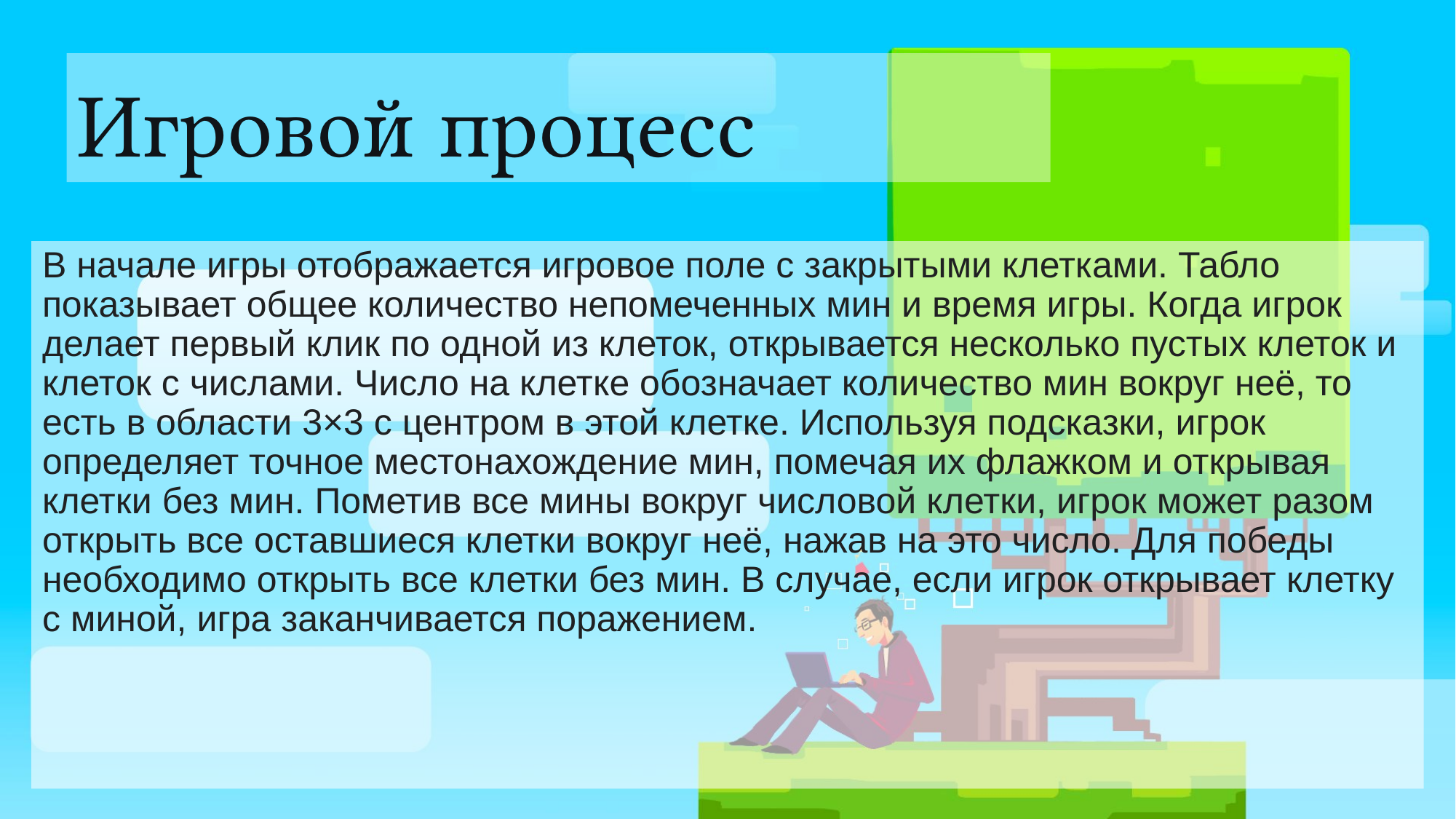

# Игровой процесс
В начале игры отображается игровое поле с закрытыми клетками. Табло показывает общее количество непомеченных мин и время игры. Когда игрок делает первый клик по одной из клеток, открывается несколько пустых клеток и клеток с числами. Число на клетке обозначает количество мин вокруг неё, то есть в области 3×3 с центром в этой клетке. Используя подсказки, игрок определяет точное местонахождение мин, помечая их флажком и открывая клетки без мин. Пометив все мины вокруг числовой клетки, игрок может разом открыть все оставшиеся клетки вокруг неё, нажав на это число. Для победы необходимо открыть все клетки без мин. В случае, если игрок открывает клетку с миной, игра заканчивается поражением.